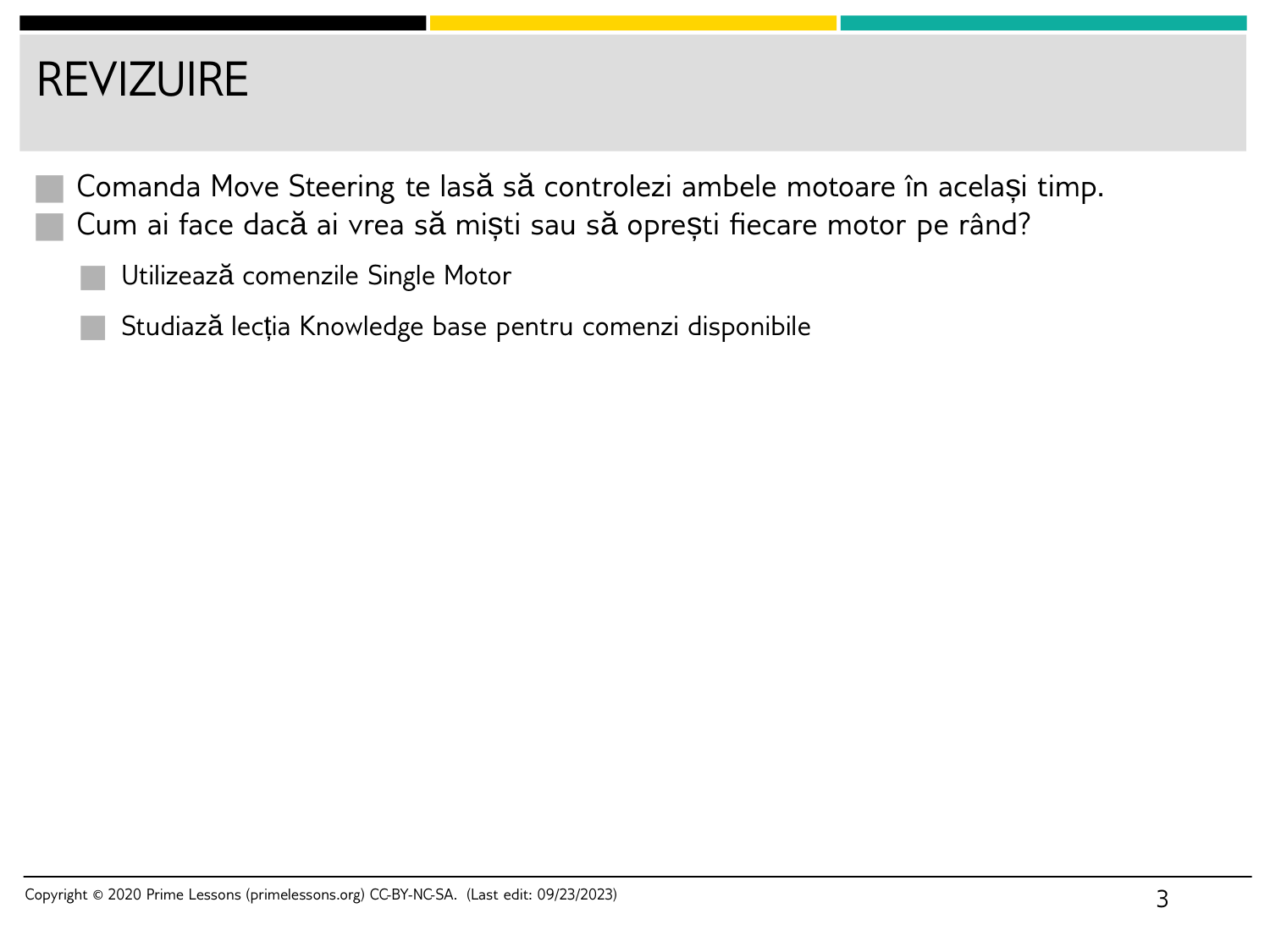

# REVIZUIRE
Comanda Move Steering te lasă să controlezi ambele motoare în același timp.
Cum ai face dacă ai vrea să miști sau să oprești fiecare motor pe rând?
Utilizează comenzile Single Motor
Studiază lecția Knowledge base pentru comenzi disponibile
3
Copyright © 2020 Prime Lessons (primelessons.org) CC-BY-NC-SA.  (Last edit: 09/23/2023)